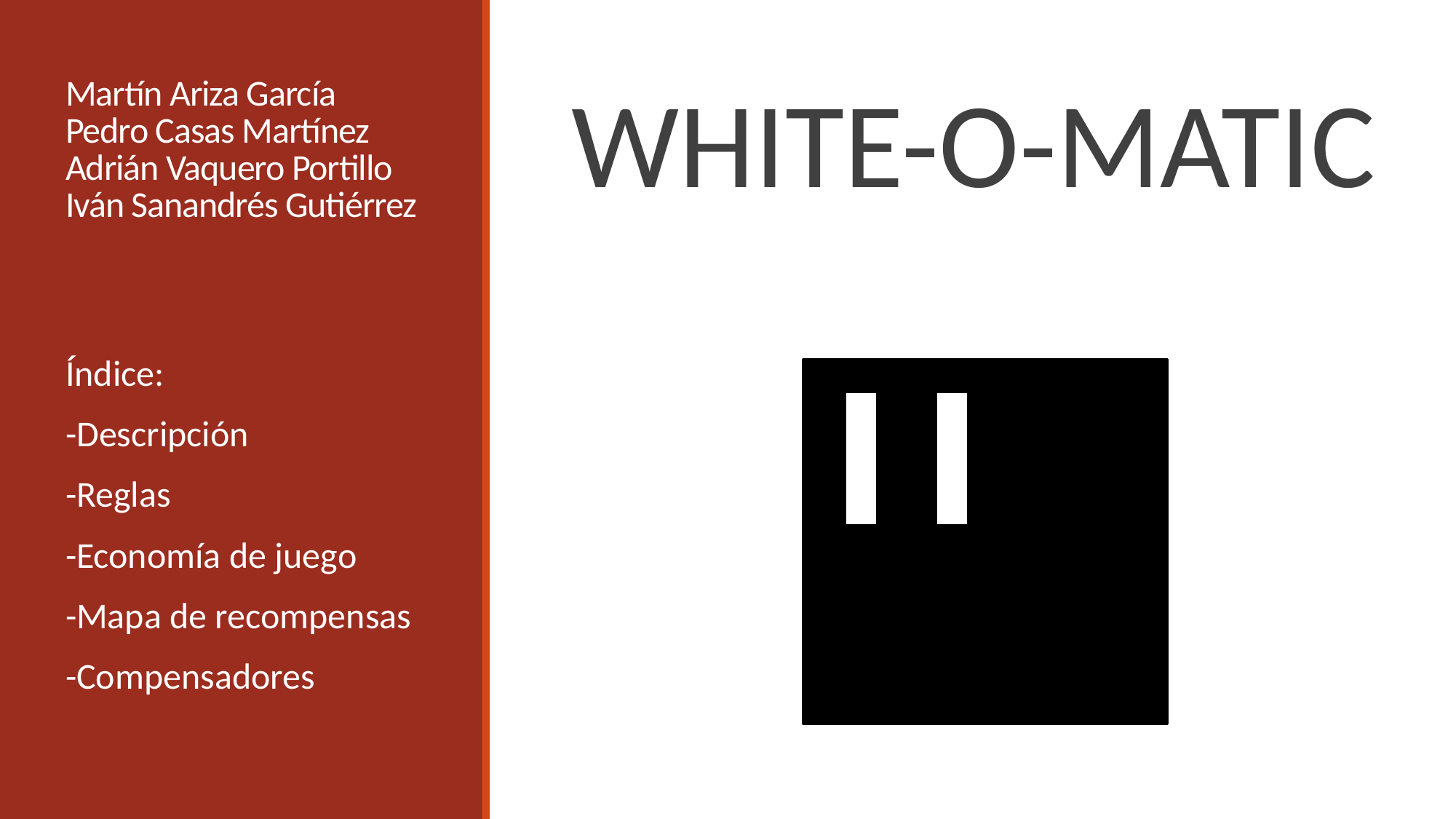

# Martín Ariza García Pedro Casas Martínez Adrián Vaquero Portillo Iván Sanandrés Gutiérrez
WHITE-O-MATIC
Índice:
-Descripción
-Reglas
-Economía de juego
-Mapa de recompensas
-Compensadores